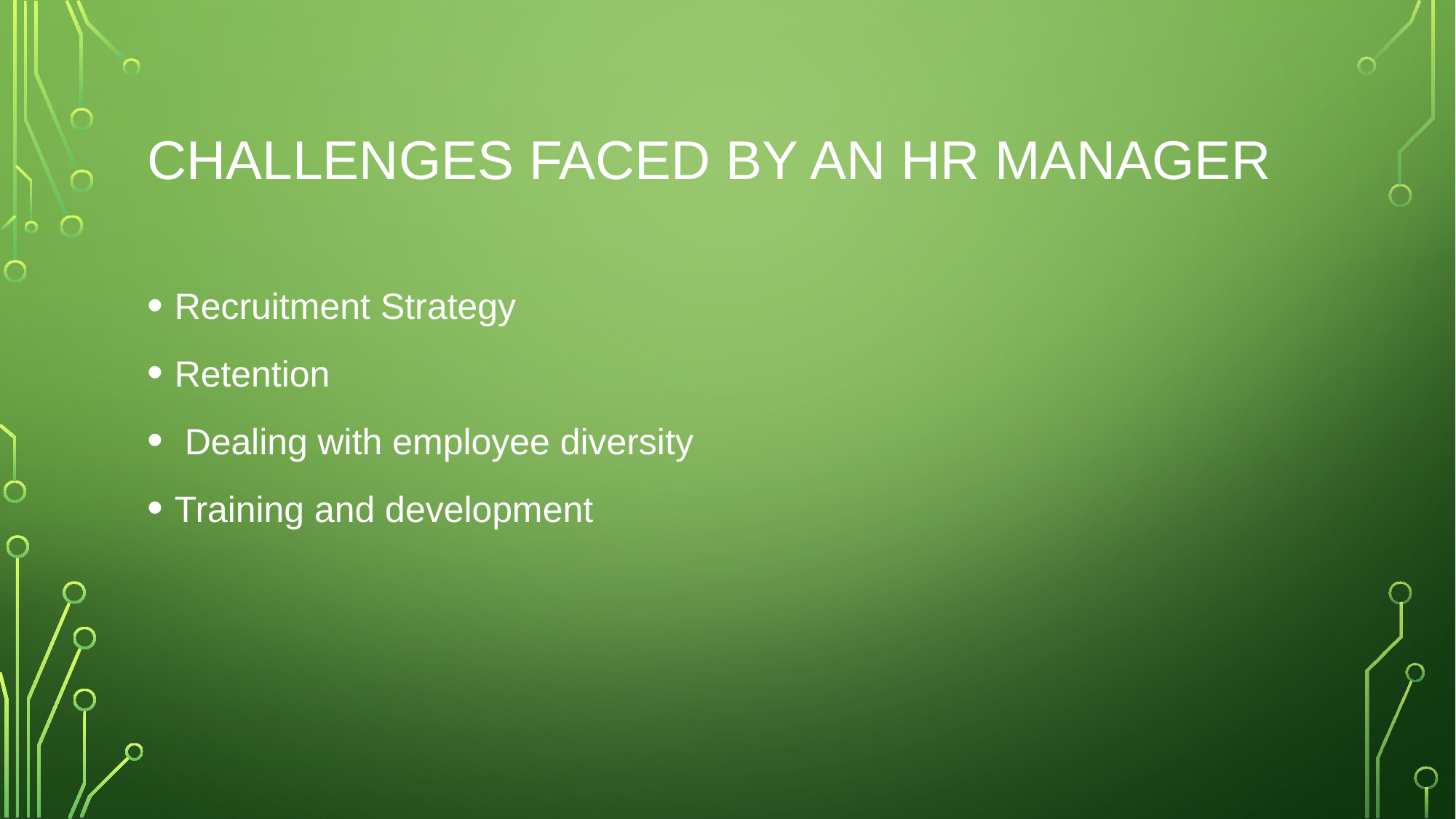

# CHALLENGES FACED BY AN HR MANAGER
Recruitment Strategy
Retention
 Dealing with employee diversity
Training and development